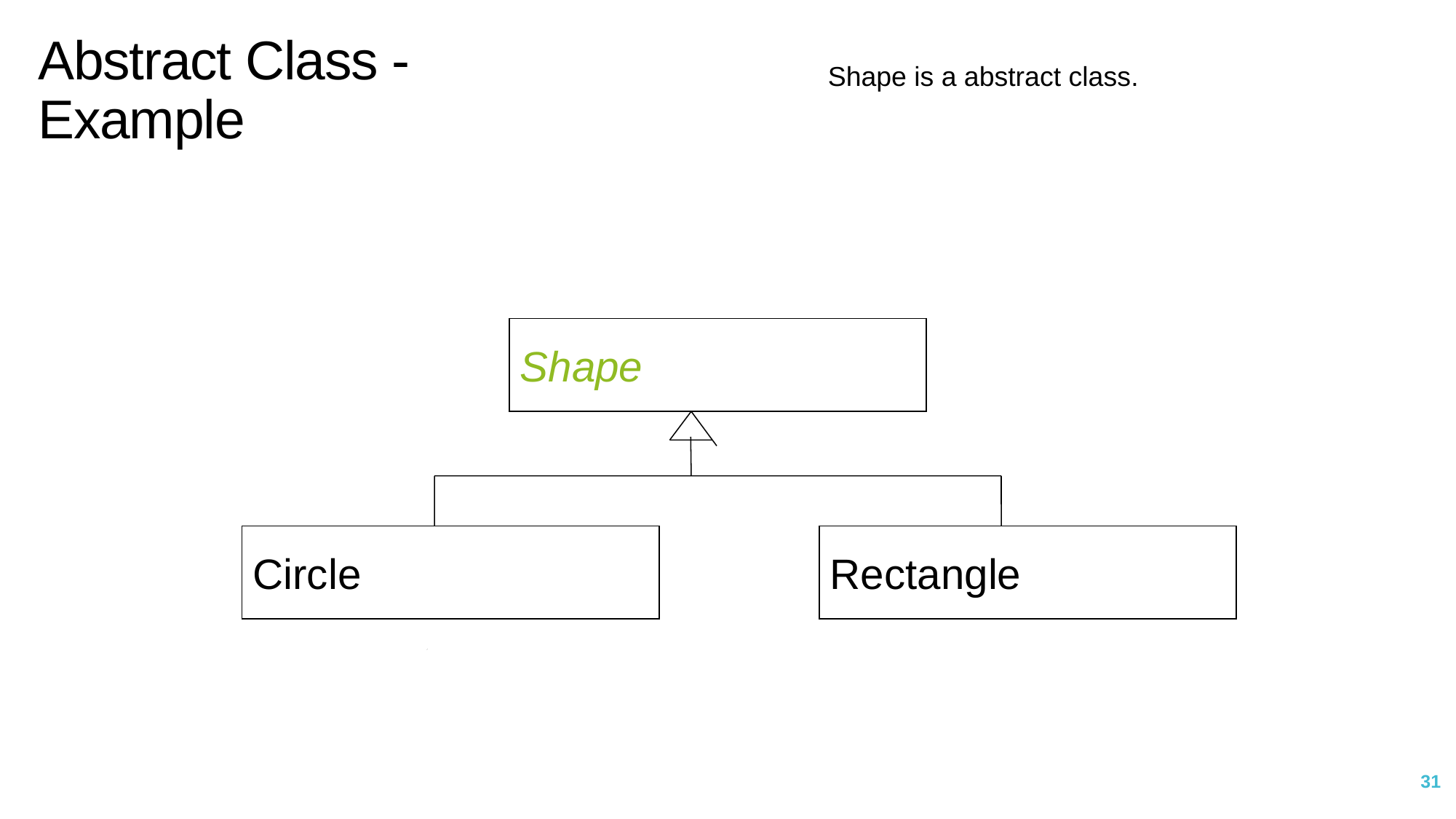

Abstract Class -Example
Shape is a abstract class.

Shape

Circle
Rectangle

31